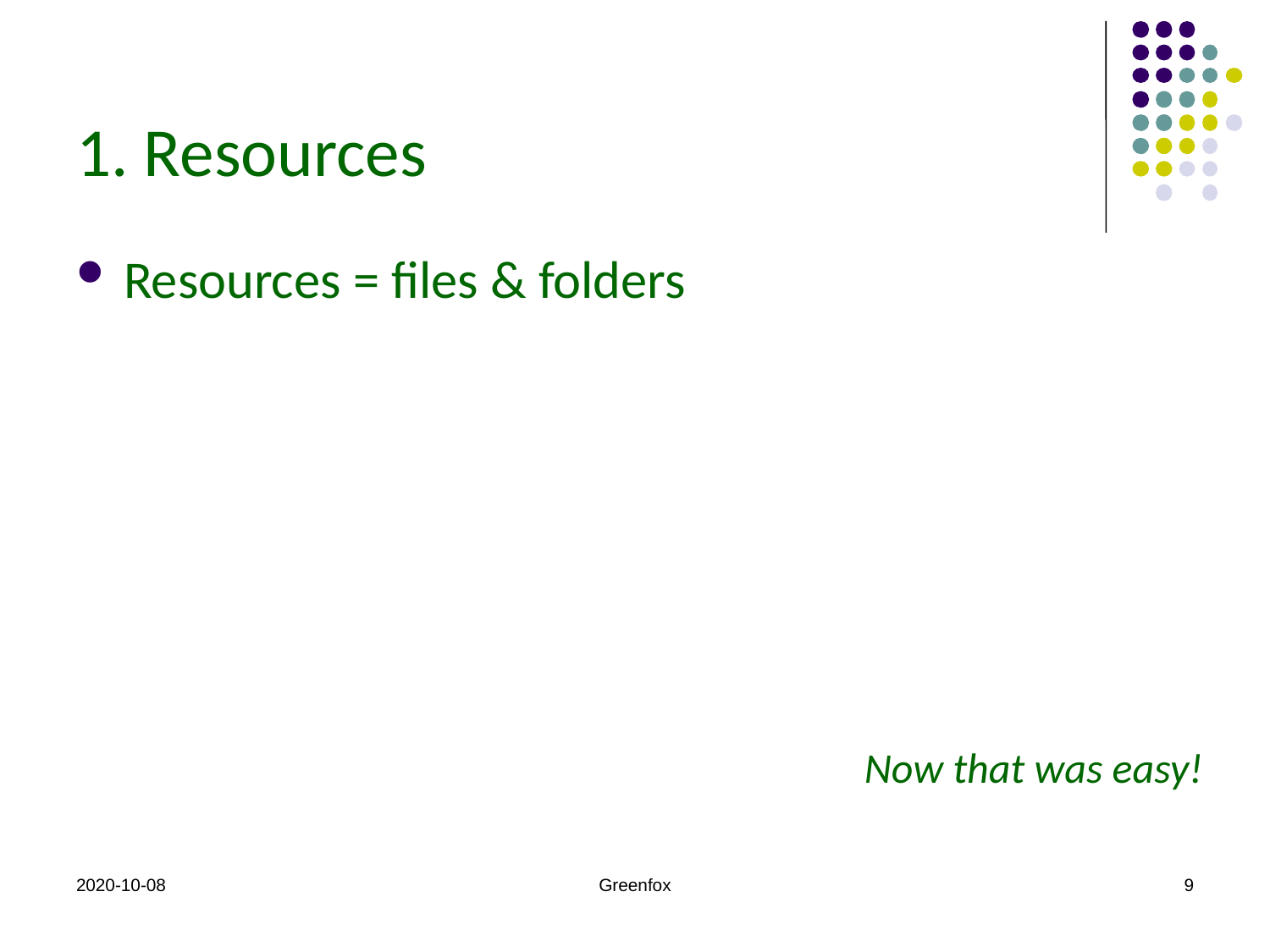

# 1. Resources
Resources = files & folders
Now that was easy!
2020-10-08
Greenfox
9